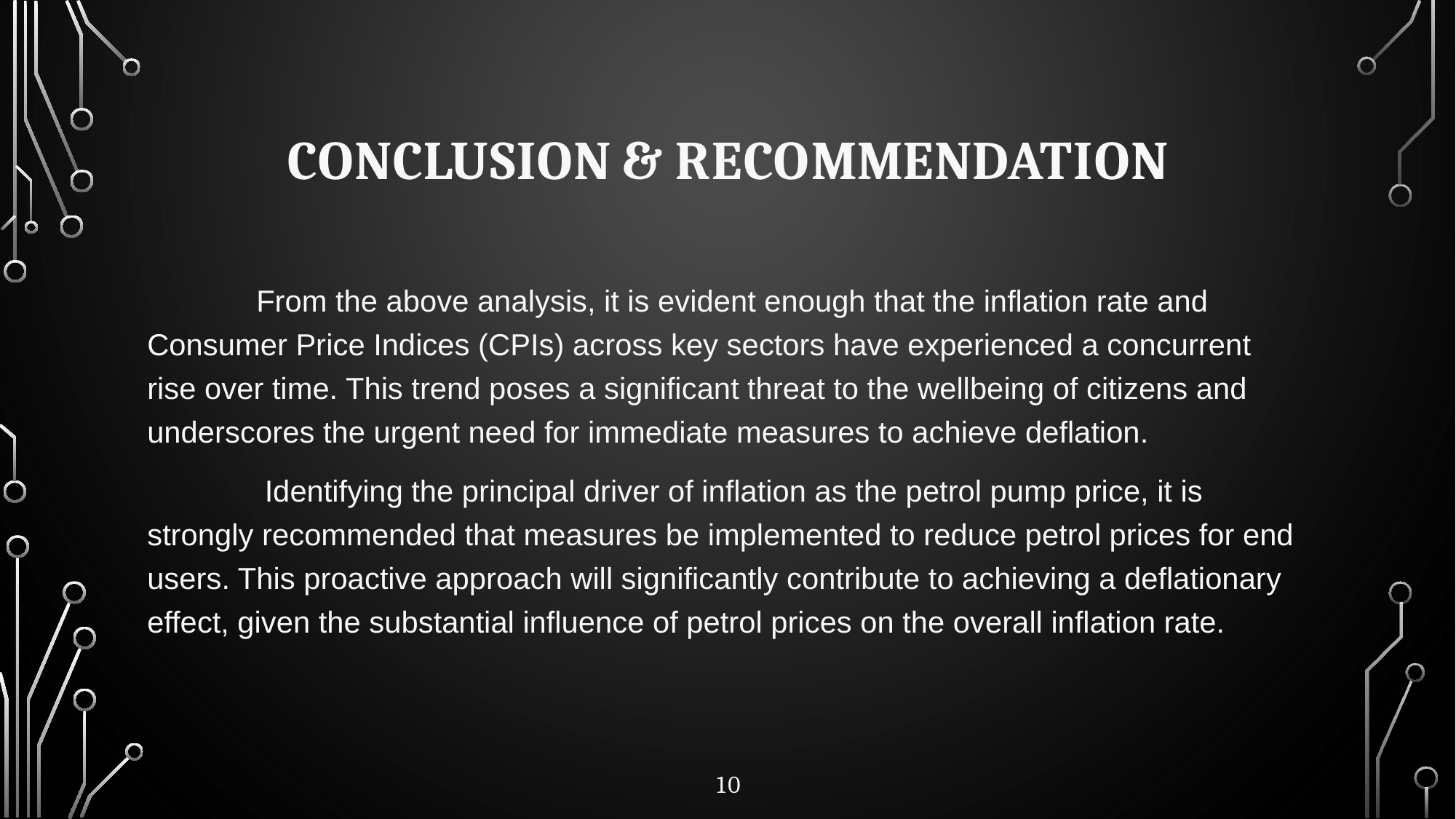

# Conclusion & Recommendation
	From the above analysis, it is evident enough that the inflation rate and Consumer Price Indices (CPIs) across key sectors have experienced a concurrent rise over time. This trend poses a significant threat to the wellbeing of citizens and underscores the urgent need for immediate measures to achieve deflation.
	 Identifying the principal driver of inflation as the petrol pump price, it is strongly recommended that measures be implemented to reduce petrol prices for end users. This proactive approach will significantly contribute to achieving a deflationary effect, given the substantial influence of petrol prices on the overall inflation rate.
10